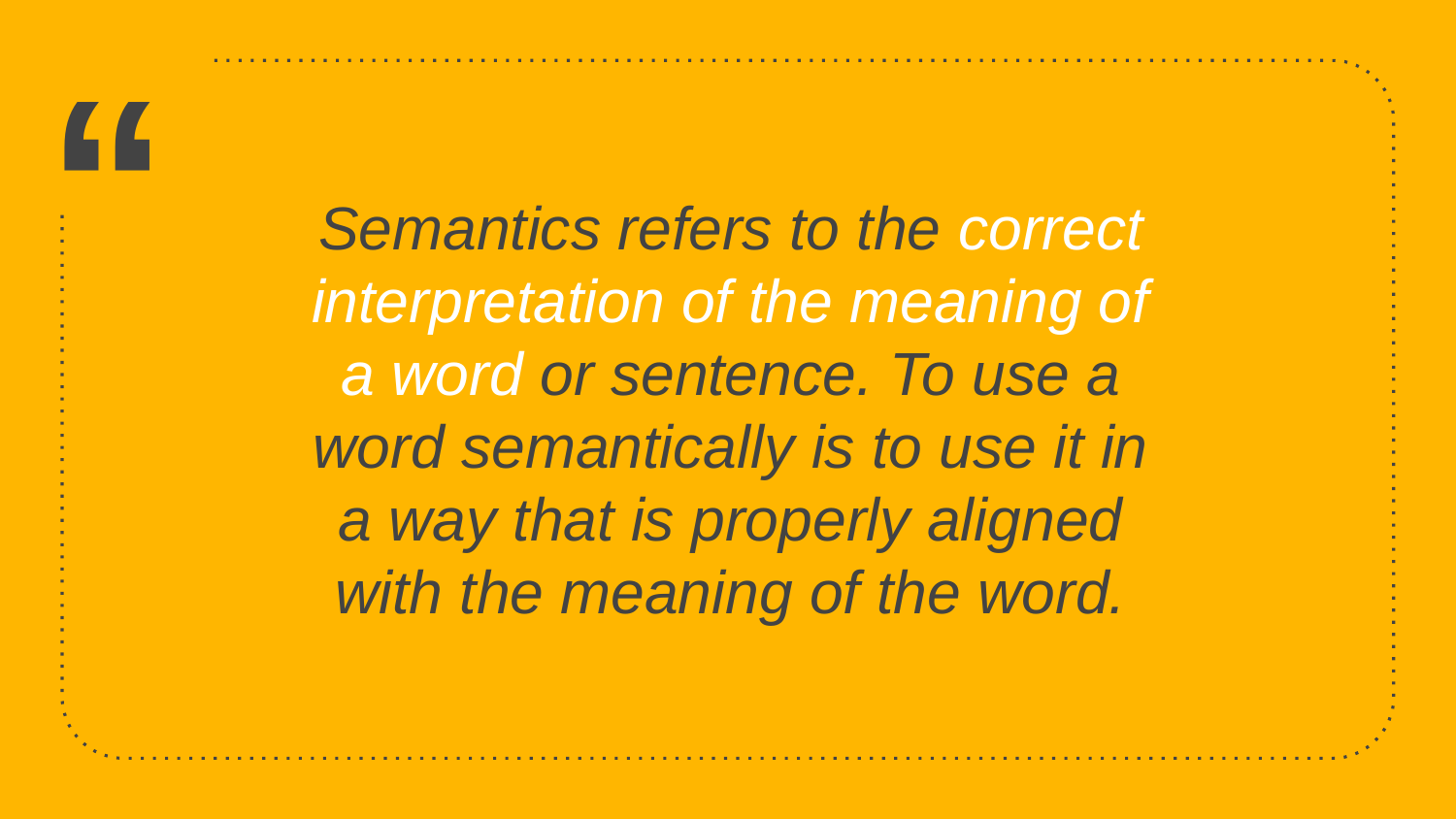

Semantics refers to the correct interpretation of the meaning of a word or sentence. To use a word semantically is to use it in a way that is properly aligned with the meaning of the word.